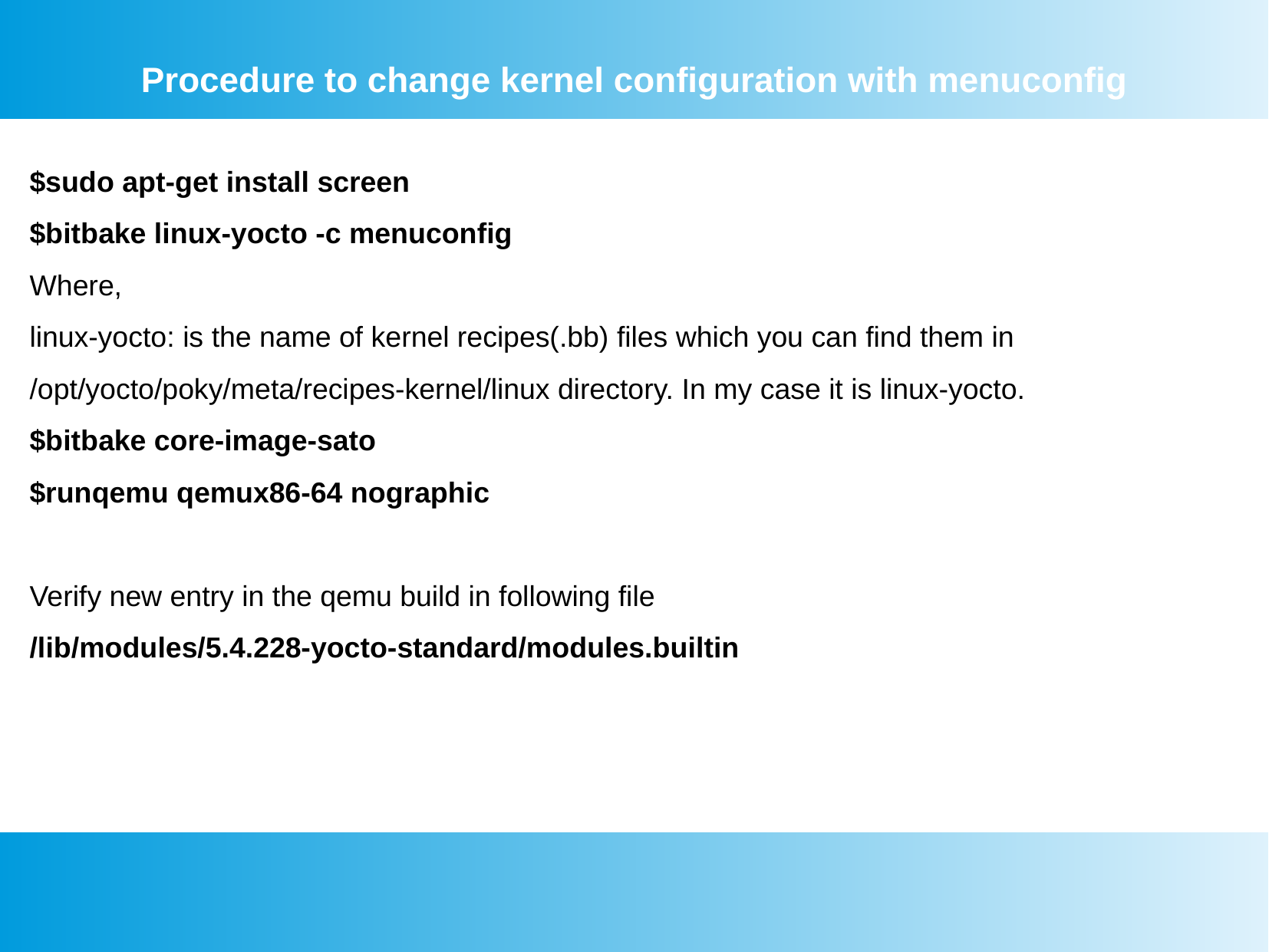

Procedure to change kernel configuration with menuconfig
$sudo apt-get install screen
$bitbake linux-yocto -c menuconfig
Where,
linux-yocto: is the name of kernel recipes(.bb) files which you can find them in
/opt/yocto/poky/meta/recipes-kernel/linux directory. In my case it is linux-yocto.
$bitbake core-image-sato
$runqemu qemux86-64 nographic

Verify new entry in the qemu build in following file
/lib/modules/5.4.228-yocto-standard/modules.builtin